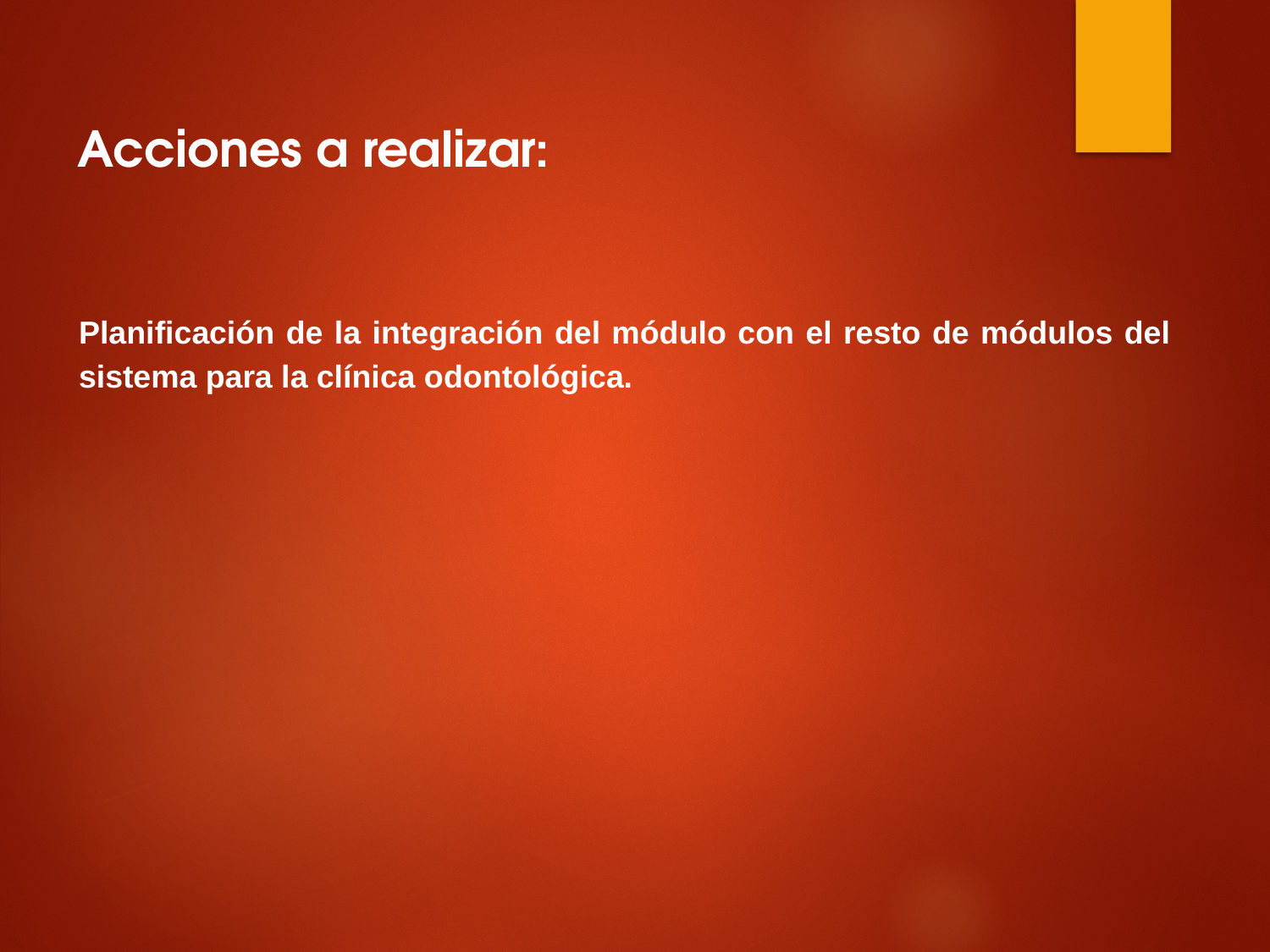

Acciones a realizar:
Planificación de la integración del módulo con el resto de módulos del sistema para la clínica odontológica.